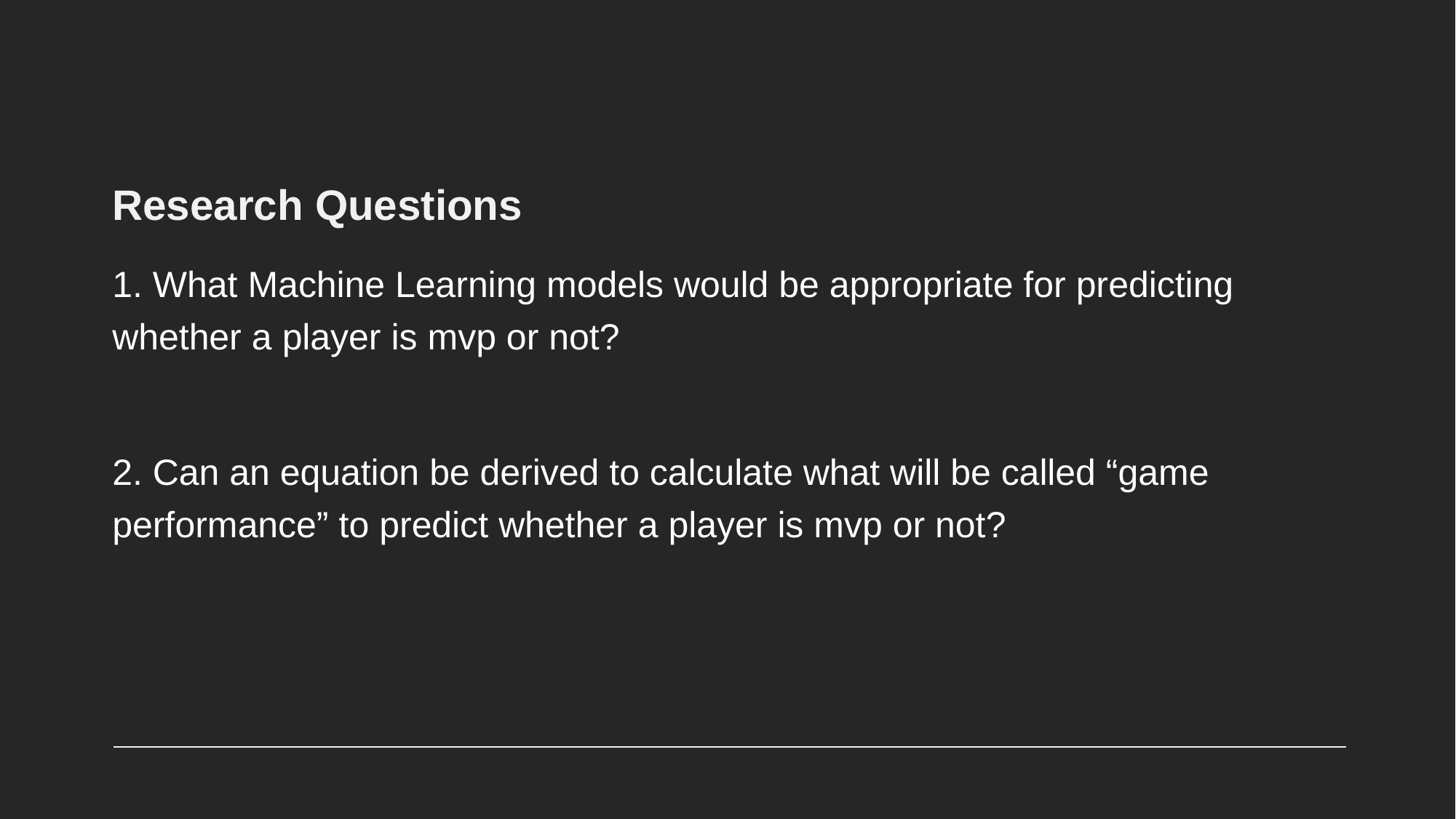

# Research Questions
1. What Machine Learning models would be appropriate for predicting whether a player is mvp or not?

2. Can an equation be derived to calculate what will be called “game performance” to predict whether a player is mvp or not?